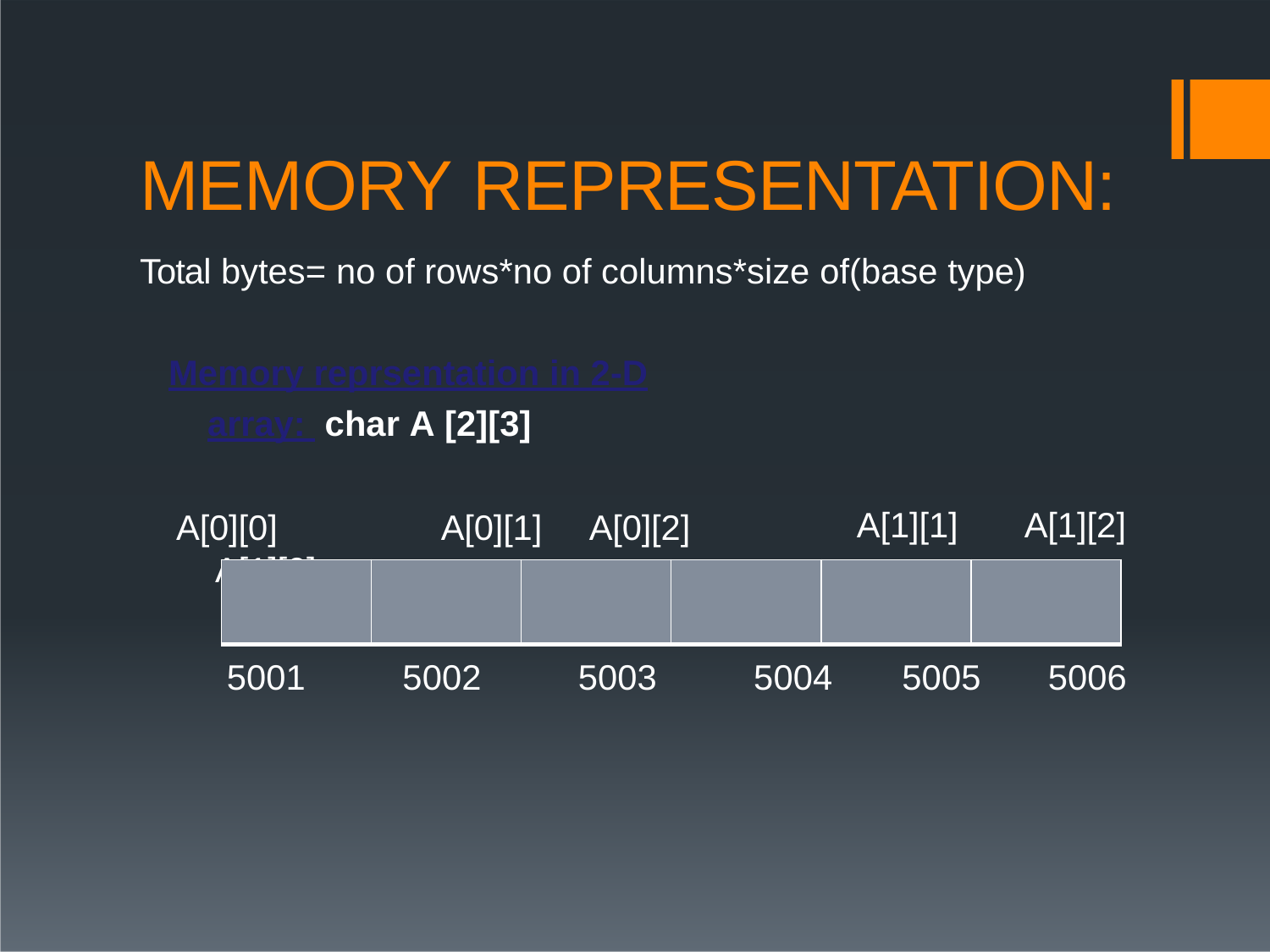

# MEMORY REPRESENTATION:
Total bytes= no of rows*no of columns*size of(base type)
Memory reprsentation in 2-D array:  char A [2][3]

A[0][0]	A[0][1]	A[0][2]	A[1][0]
A[1][1]
A[1][2]
|  |  |  |  |  |  |
| --- | --- | --- | --- | --- | --- |
5001
5002
5003
5004	5005	5006